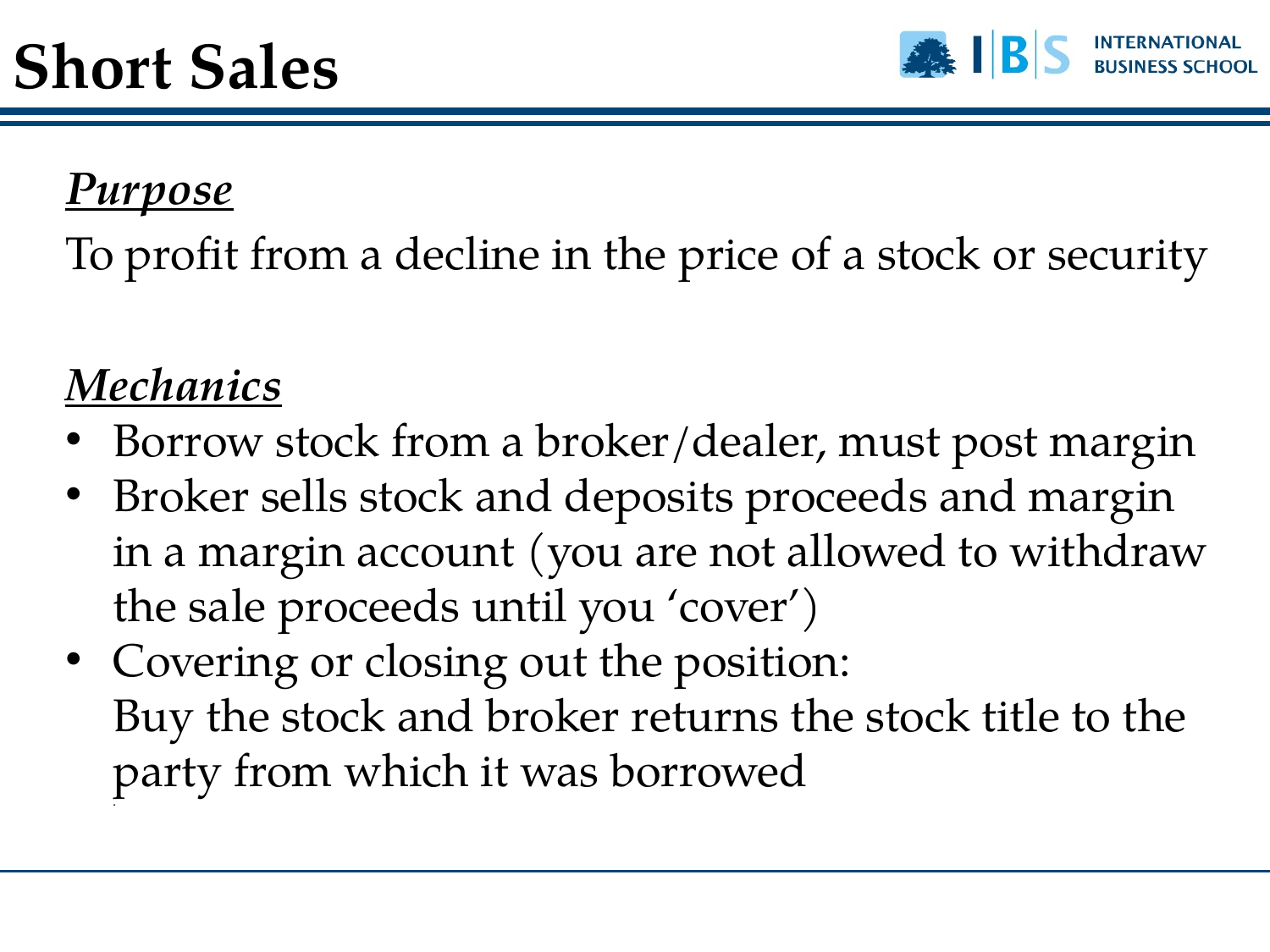

Short Sales
Purpose
To profit from a decline in the price of a stock or security

Mechanics
Borrow stock from a broker/dealer, must post margin
Broker sells stock and deposits proceeds and margin in a margin account (you are not allowed to withdraw the sale proceeds until you ‘cover’)
Covering or closing out the position:
Buy the stock and broker returns the stock title to the party from which it was borrowed
.